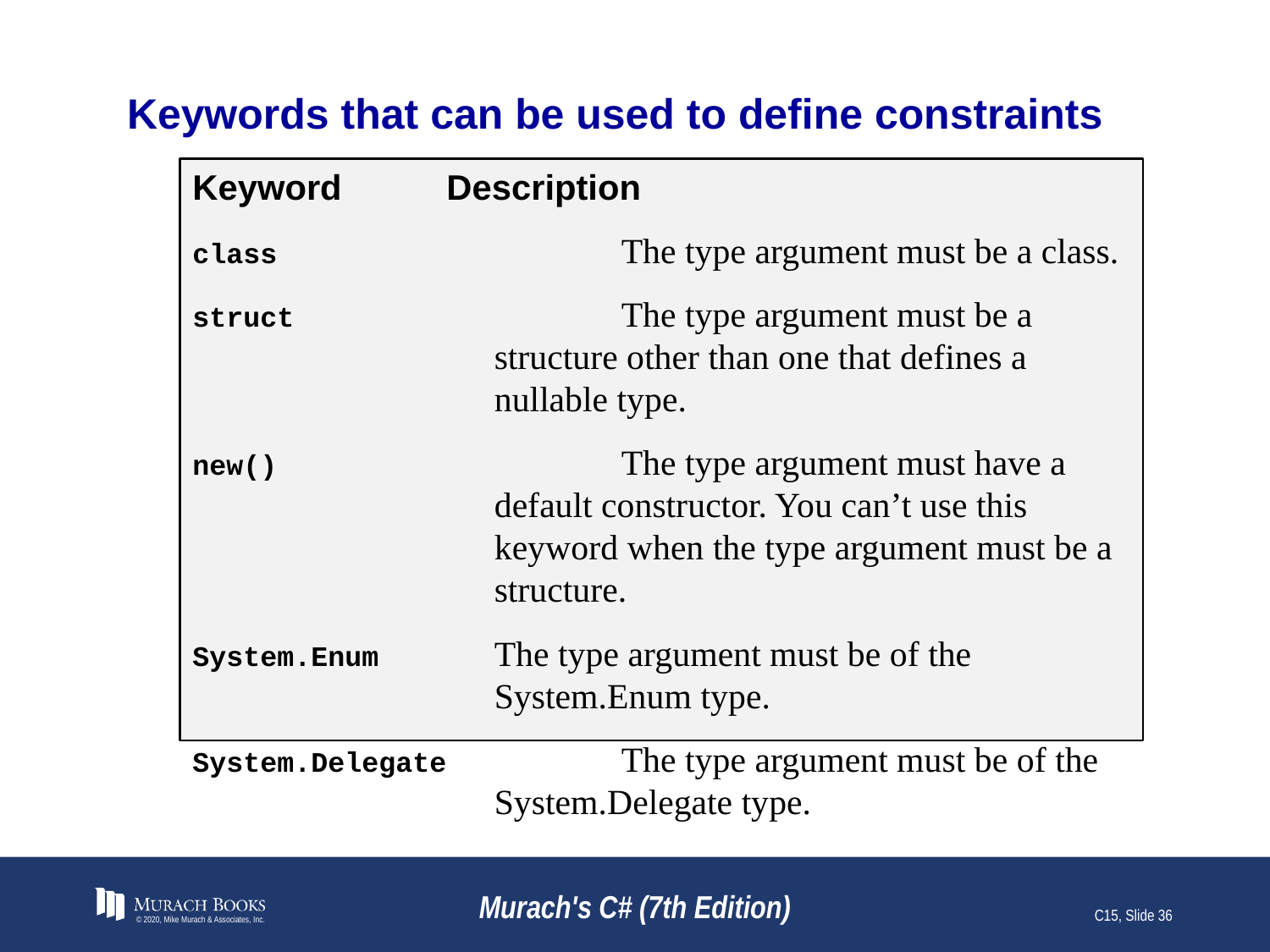

# Keywords that can be used to define constraints
Keyword	Description
class		The type argument must be a class.
struct		The type argument must be a structure other than one that defines a nullable type.
new()		The type argument must have a default constructor. You can’t use this keyword when the type argument must be a structure.
System.Enum	The type argument must be of the System.Enum type.
System.Delegate		The type argument must be of the System.Delegate type.

© 2020, Mike Murach & Associates, Inc.
Murach's C# (7th Edition)

C15, Slide 36